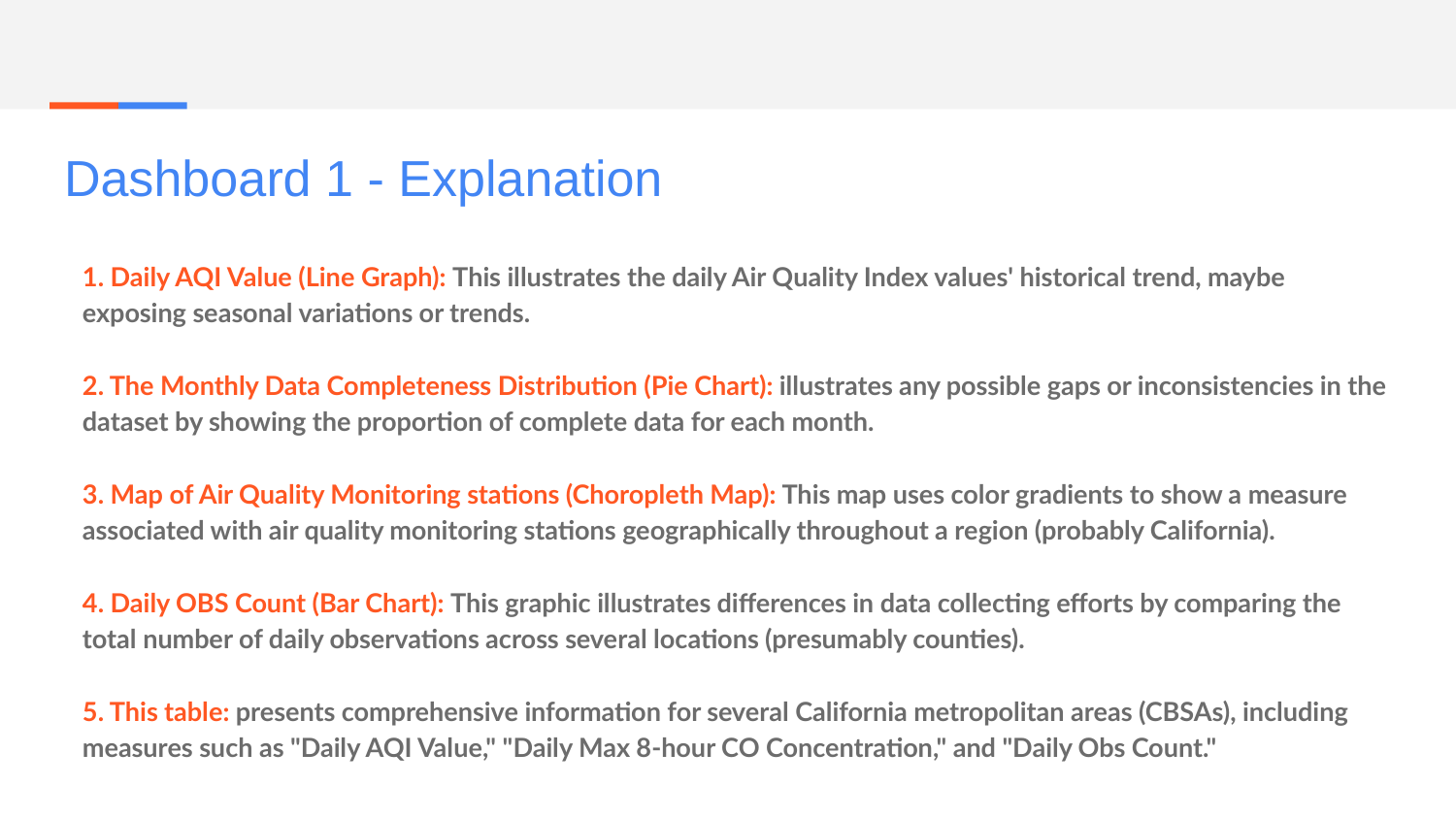

# Dashboard 1 - Explanation
1. Daily AQI Value (Line Graph): This illustrates the daily Air Quality Index values' historical trend, maybe exposing seasonal variations or trends.

2. The Monthly Data Completeness Distribution (Pie Chart): illustrates any possible gaps or inconsistencies in the dataset by showing the proportion of complete data for each month.

3. Map of Air Quality Monitoring stations (Choropleth Map): This map uses color gradients to show a measure associated with air quality monitoring stations geographically throughout a region (probably California).

4. Daily OBS Count (Bar Chart): This graphic illustrates differences in data collecting efforts by comparing the total number of daily observations across several locations (presumably counties).

5. This table: presents comprehensive information for several California metropolitan areas (CBSAs), including measures such as "Daily AQI Value," "Daily Max 8-hour CO Concentration," and "Daily Obs Count."